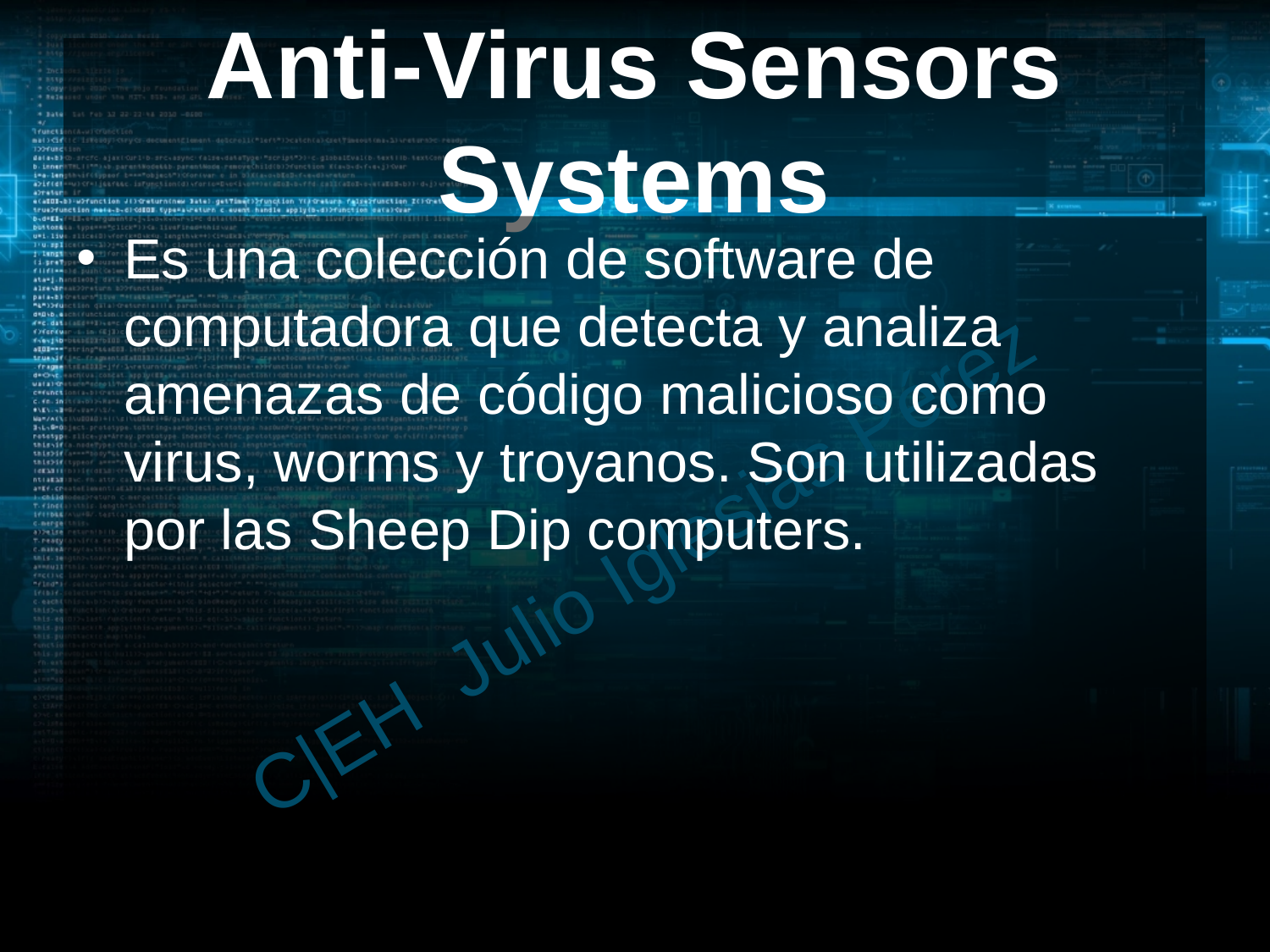

# Anti-Virus Sensors Systems
Es una colección de software de computadora que detecta y analiza amenazas de código malicioso como virus, worms y troyanos. Son utilizadas por las Sheep Dip computers.
C|EH  Julio Iglesias Pérez